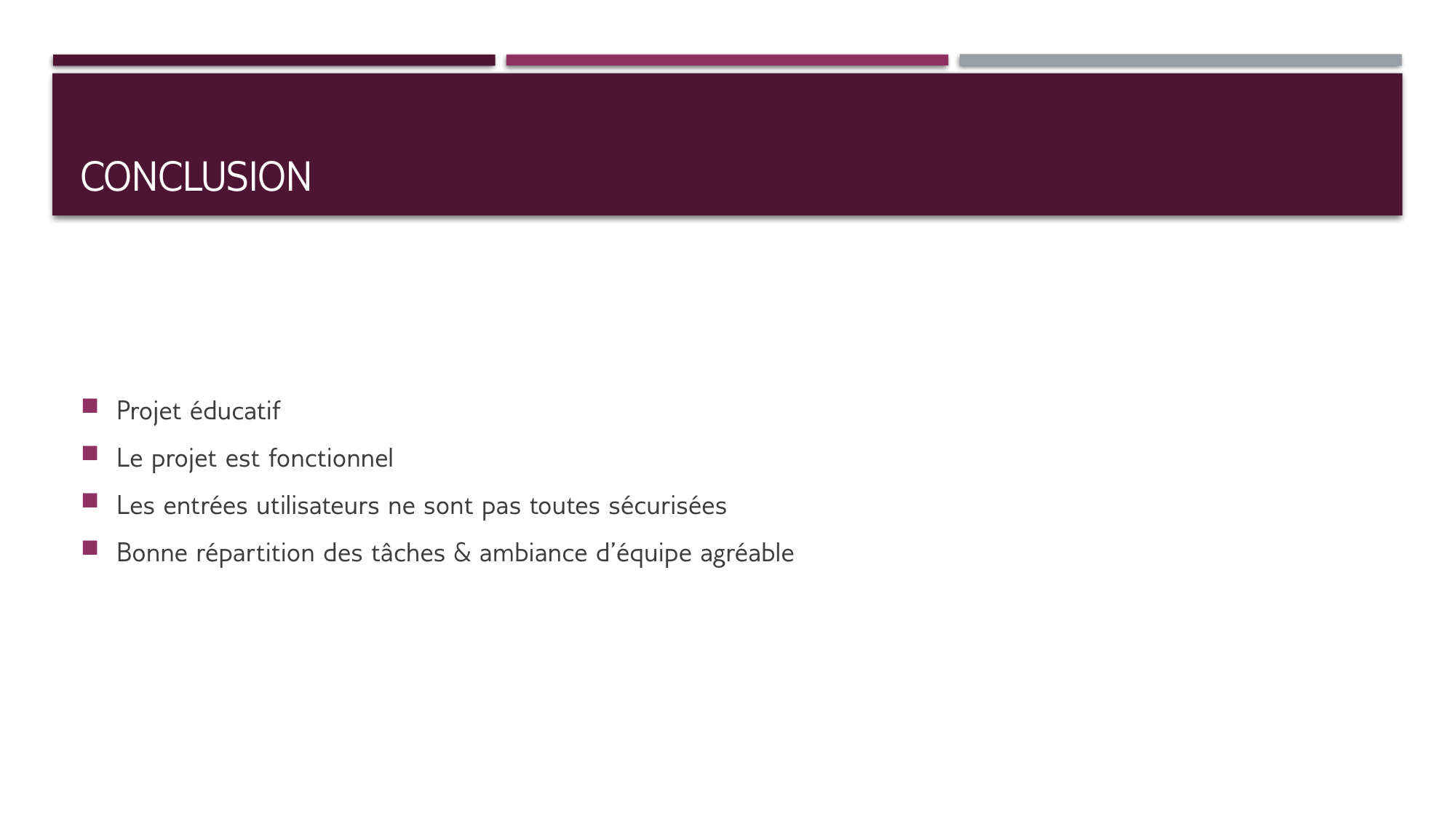

# Conclusion
Projet éducatif
Le projet est fonctionnel
Les entrées utilisateurs ne sont pas toutes sécurisées
Bonne répartition des tâches & ambiance d’équipe agréable